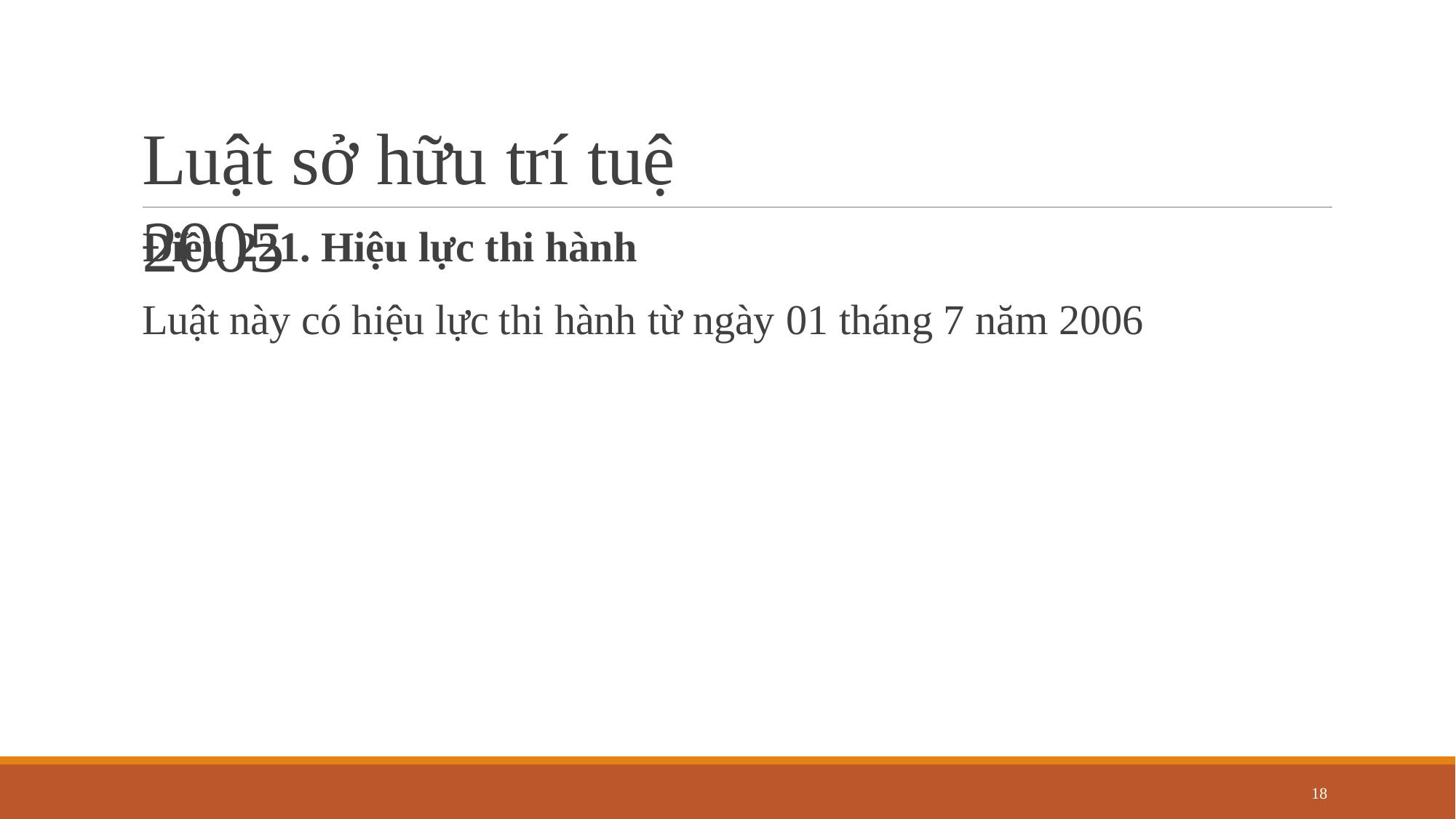

# Luật sở hữu trí tuệ 2005
Điều 221. Hiệu lực thi hành
Luật này có hiệu lực thi hành từ ngày 01 tháng 7 năm 2006
18